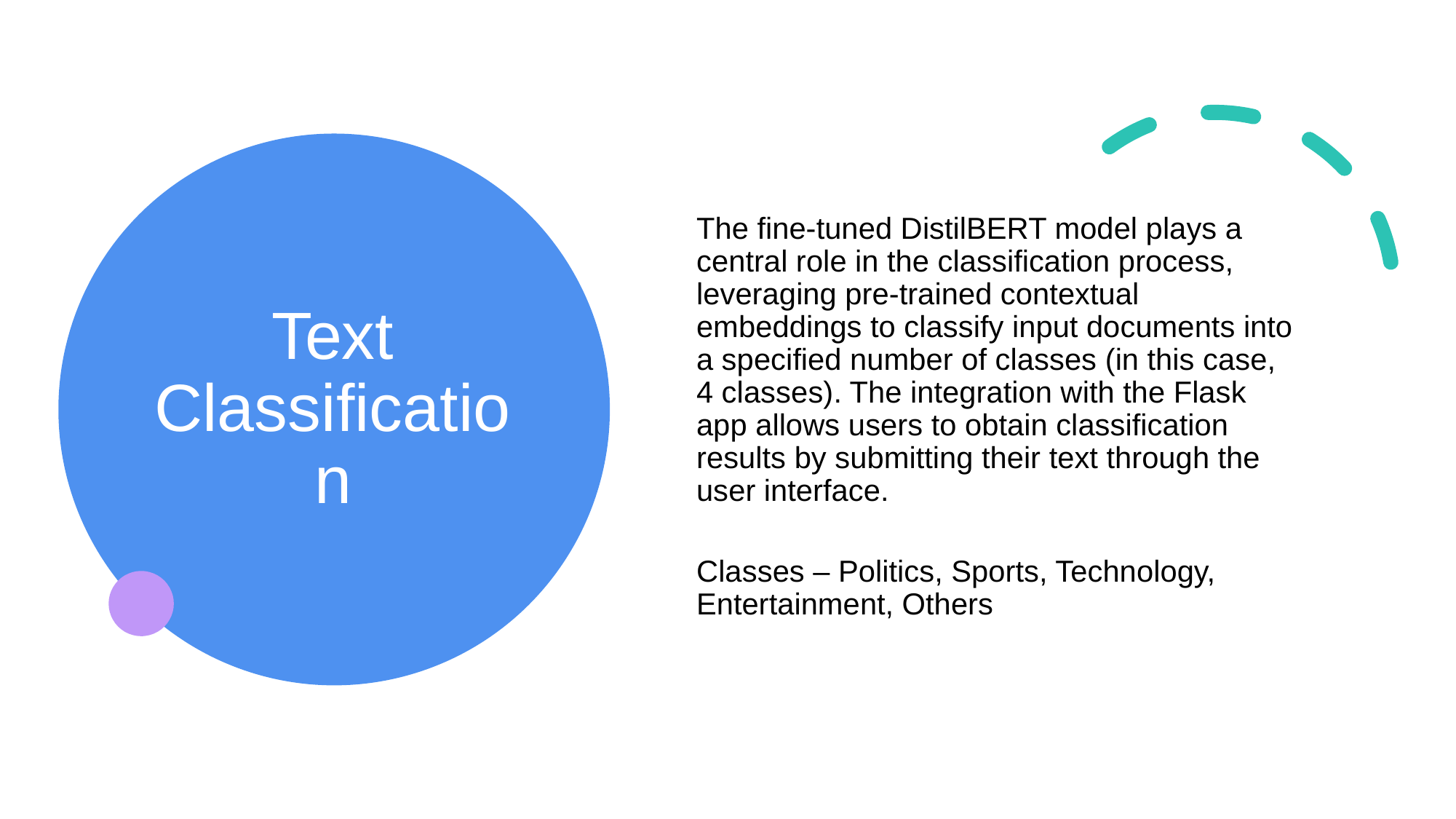

# Text Classification
The fine-tuned DistilBERT model plays a central role in the classification process, leveraging pre-trained contextual embeddings to classify input documents into a specified number of classes (in this case, 4 classes). The integration with the Flask app allows users to obtain classification results by submitting their text through the user interface.
Classes – Politics, Sports, Technology, Entertainment, Others